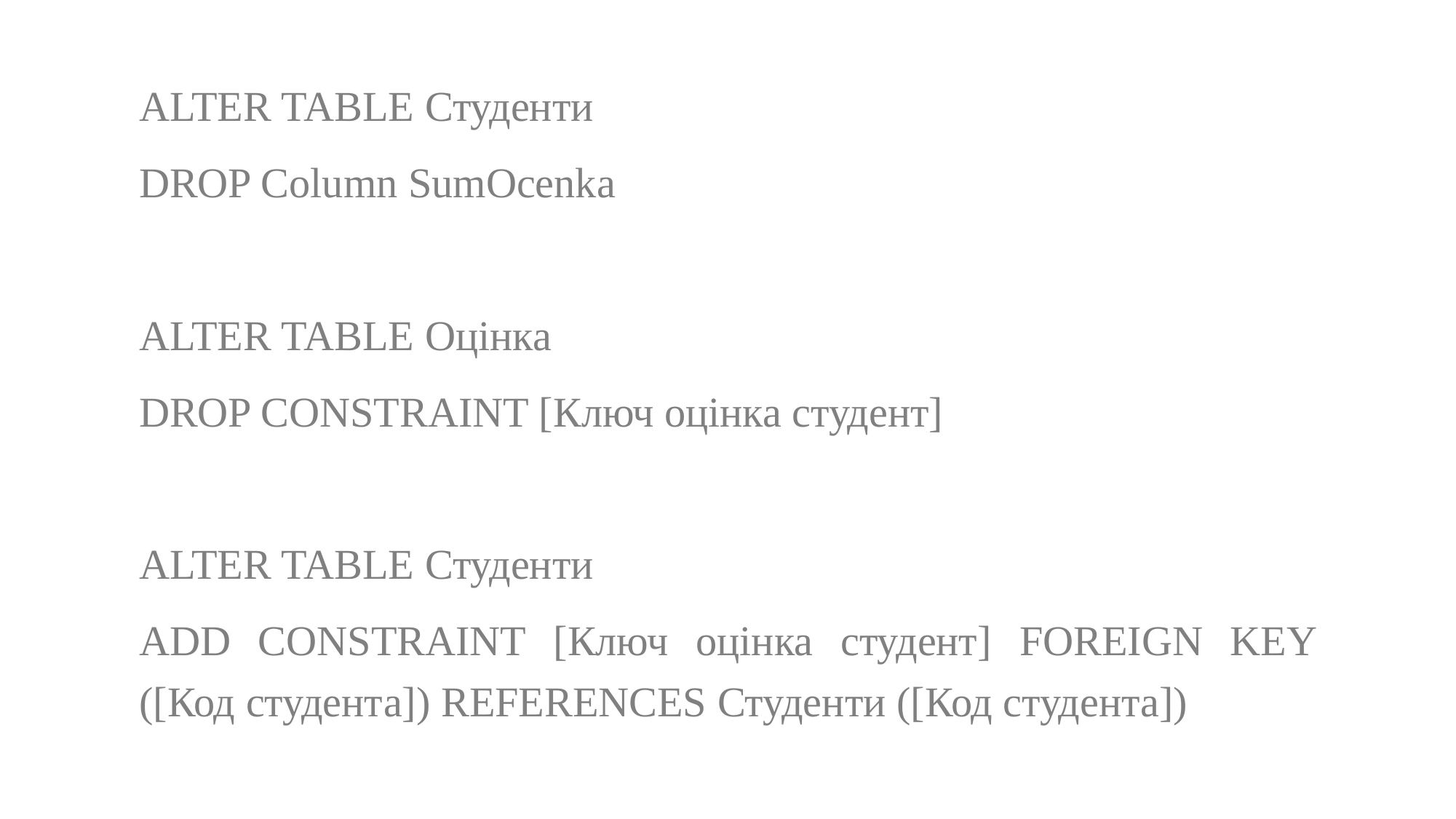

ALTER TABLE Студенти
DROP Column SumOcenka

ALTER TABLE Оцінка
DROP CONSTRAINT [Ключ оцінка студент]

ALTER TABLE Студенти
ADD CONSTRAINT [Ключ оцінка студент] FOREIGN KEY ([Код студента]) REFERENCES Студенти ([Код студента])